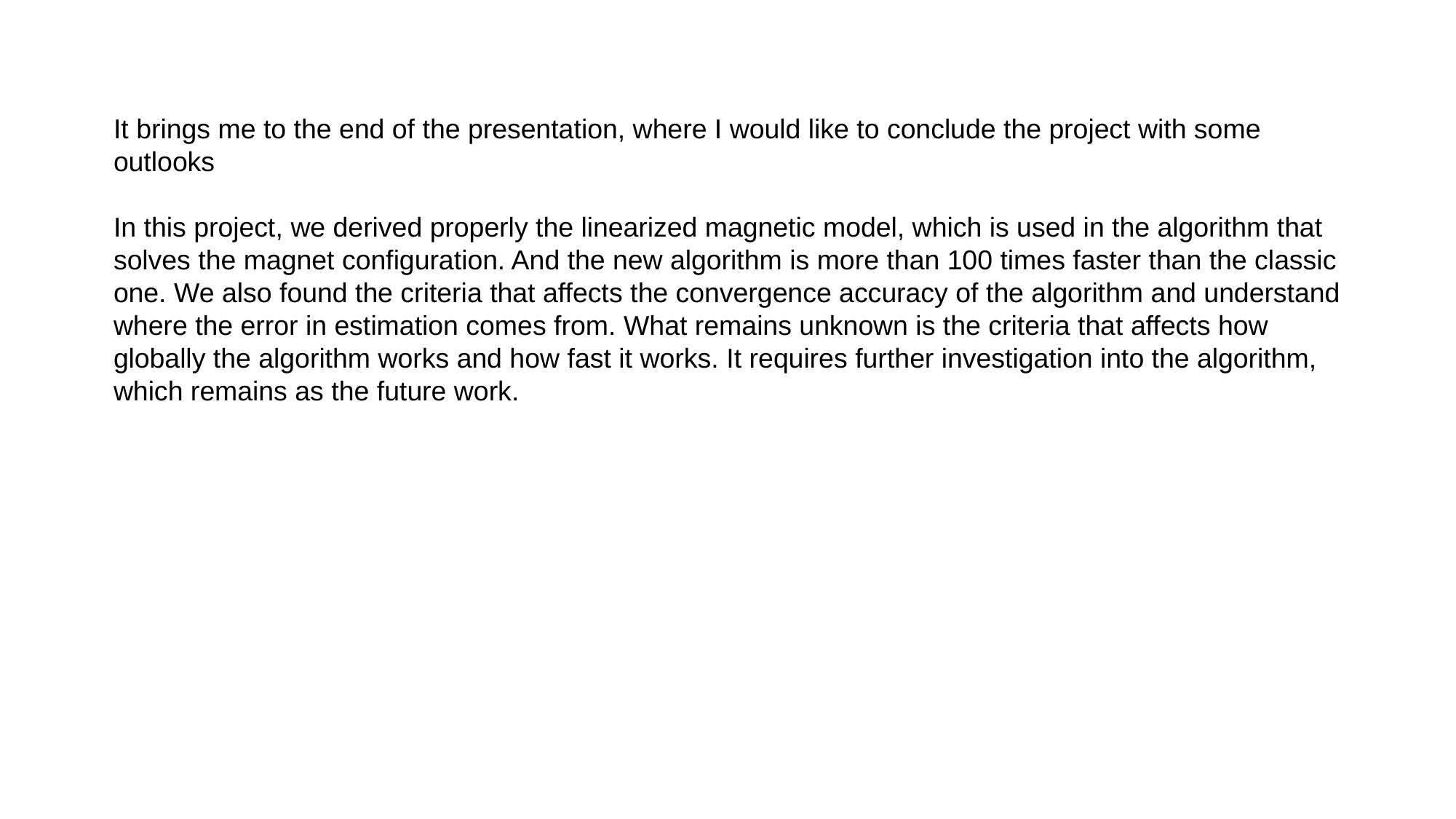

It brings me to the end of the presentation, where I would like to conclude the project with some outlooks

In this project, we derived properly the linearized magnetic model, which is used in the algorithm that solves the magnet configuration. And the new algorithm is more than 100 times faster than the classic one. We also found the criteria that affects the convergence accuracy of the algorithm and understand where the error in estimation comes from. What remains unknown is the criteria that affects how globally the algorithm works and how fast it works. It requires further investigation into the algorithm, which remains as the future work.